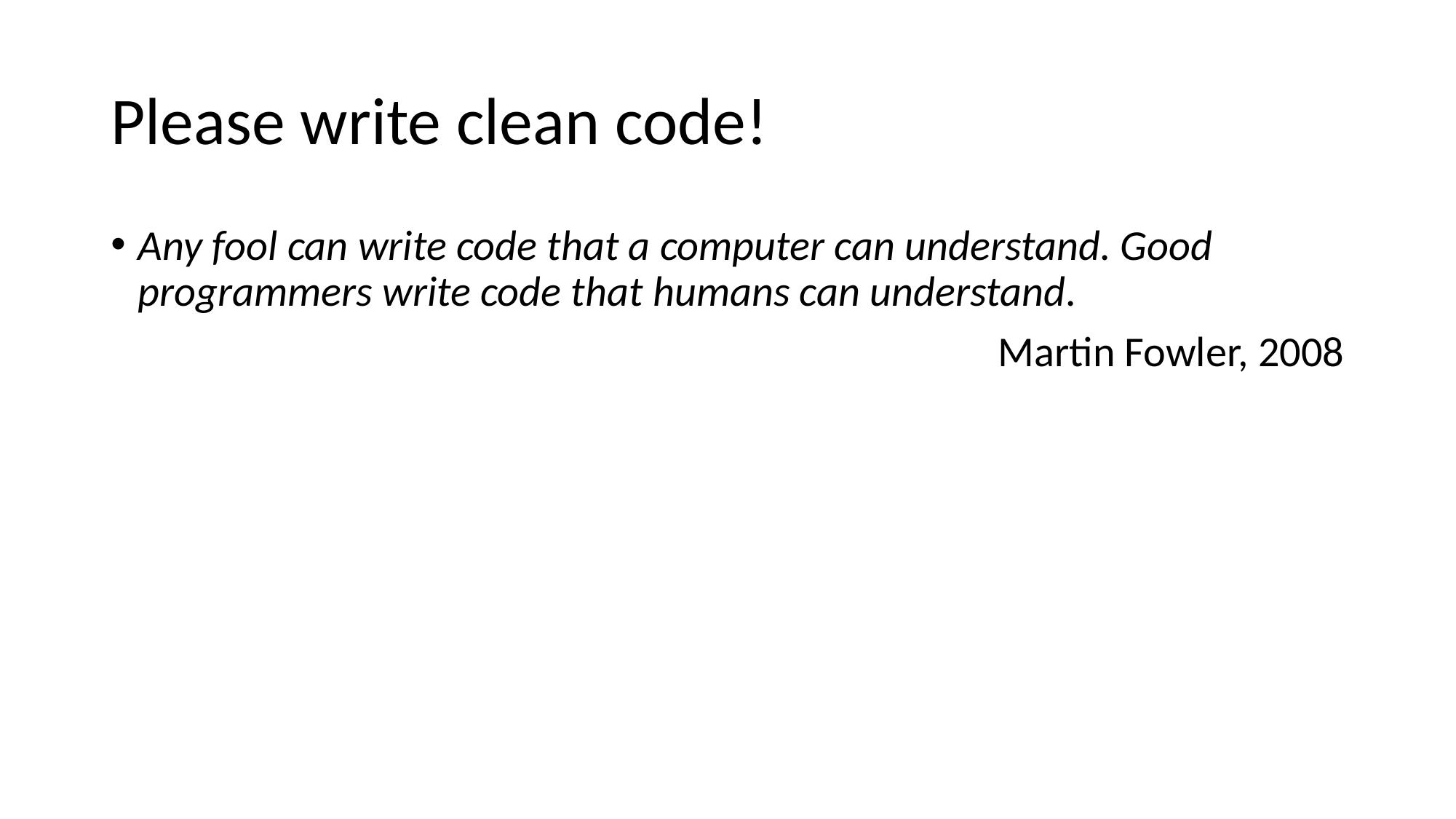

# Please write clean code!
Any fool can write code that a computer can understand. Good programmers write code that humans can understand.
Martin Fowler, 2008